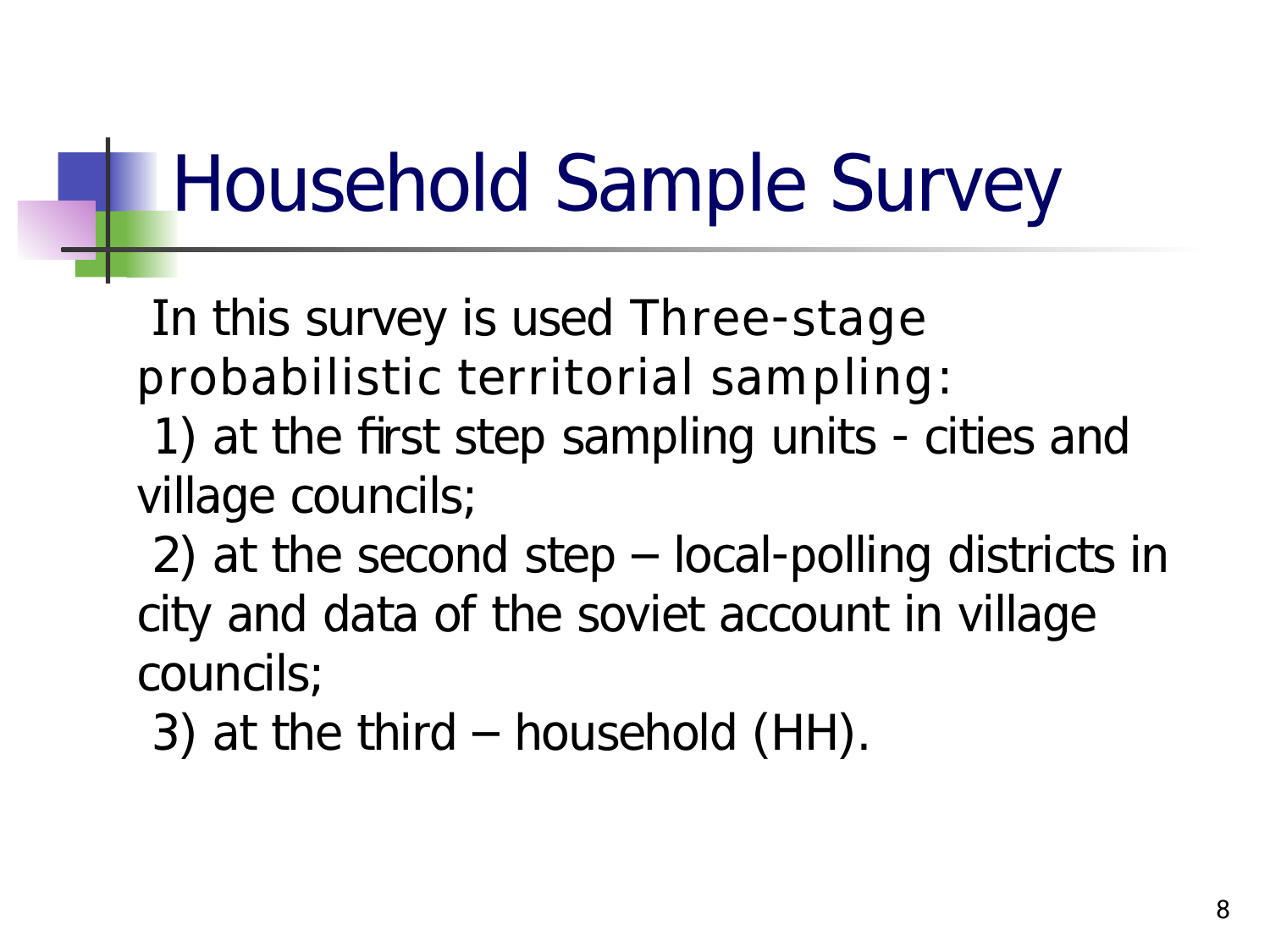

# Household Sample Survey
 In this survey is used Three-stage probabilistic territorial sampling:
 1) at the first step sampling units - cities and village councils;
 2) at the second step – local-polling districts in city and data of the soviet account in village councils;
 3) at the third – household (HH).
8